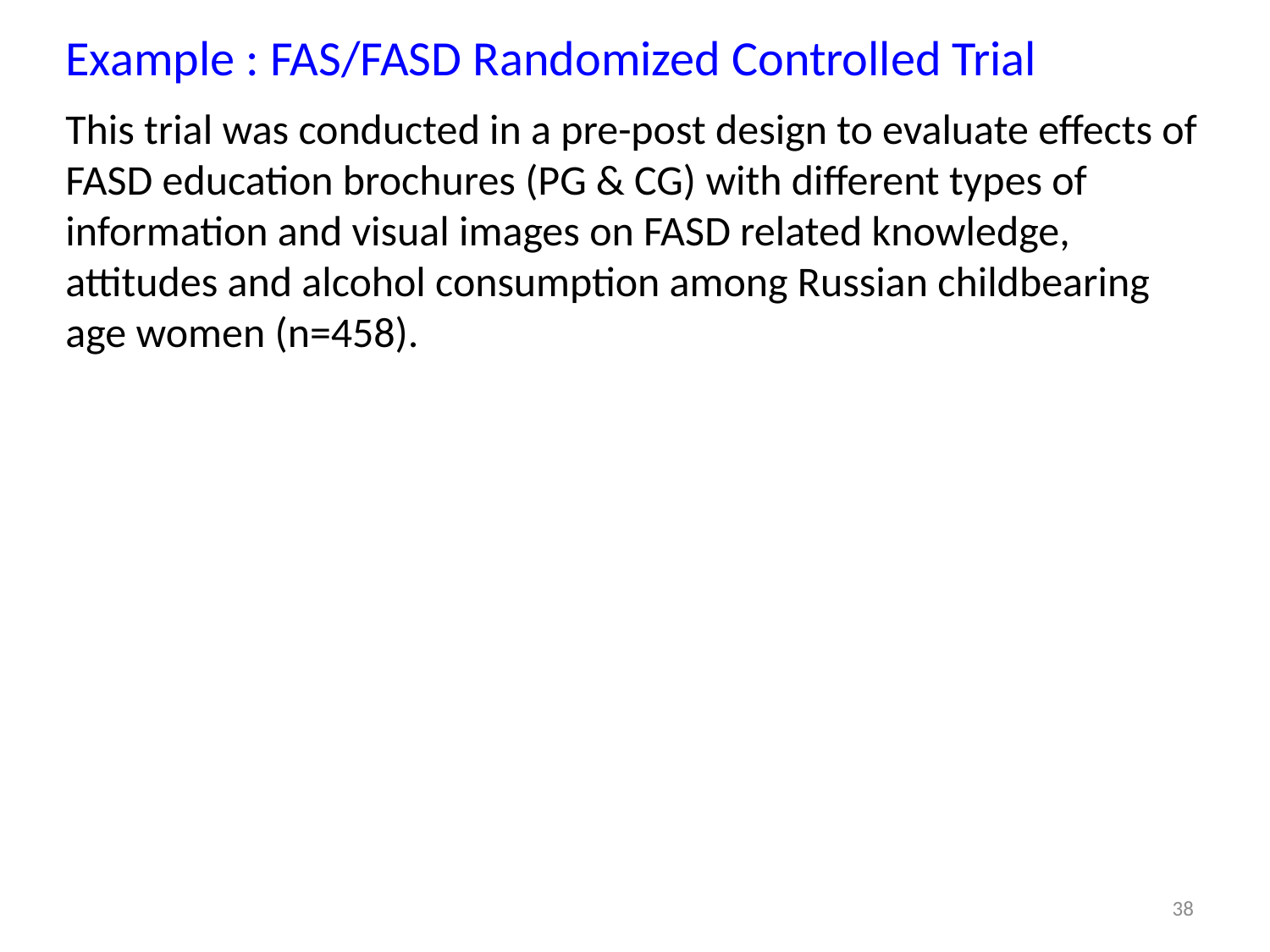

# Example : FAS/FASD Randomized Controlled Trial
This trial was conducted in a pre-post design to evaluate effects of FASD education brochures (PG & CG) with different types of information and visual images on FASD related knowledge, attitudes and alcohol consumption among Russian childbearing age women (n=458).

38